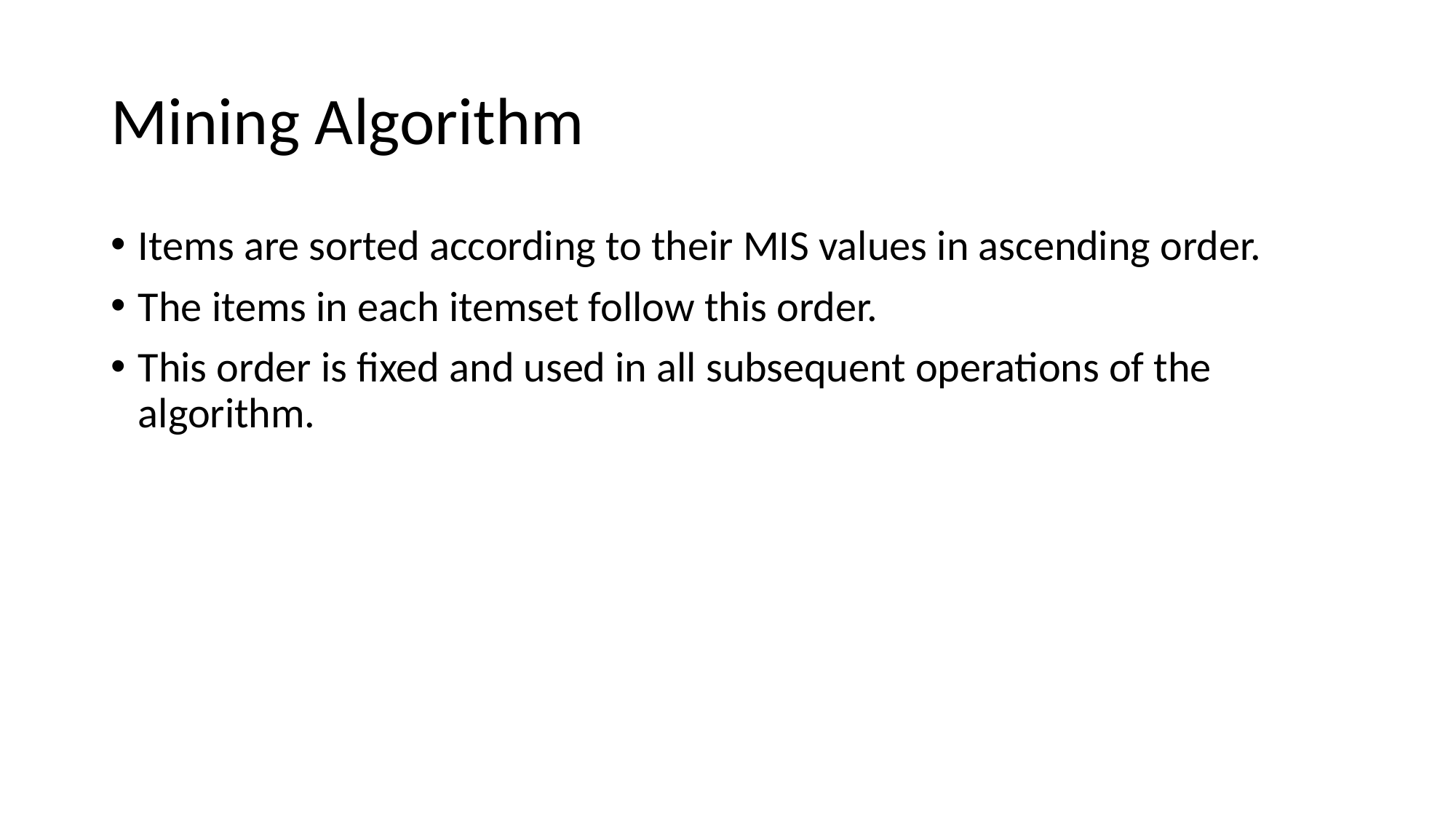

# Mining Algorithm
Items are sorted according to their MIS values in ascending order.
The items in each itemset follow this order.
This order is fixed and used in all subsequent operations of the algorithm.